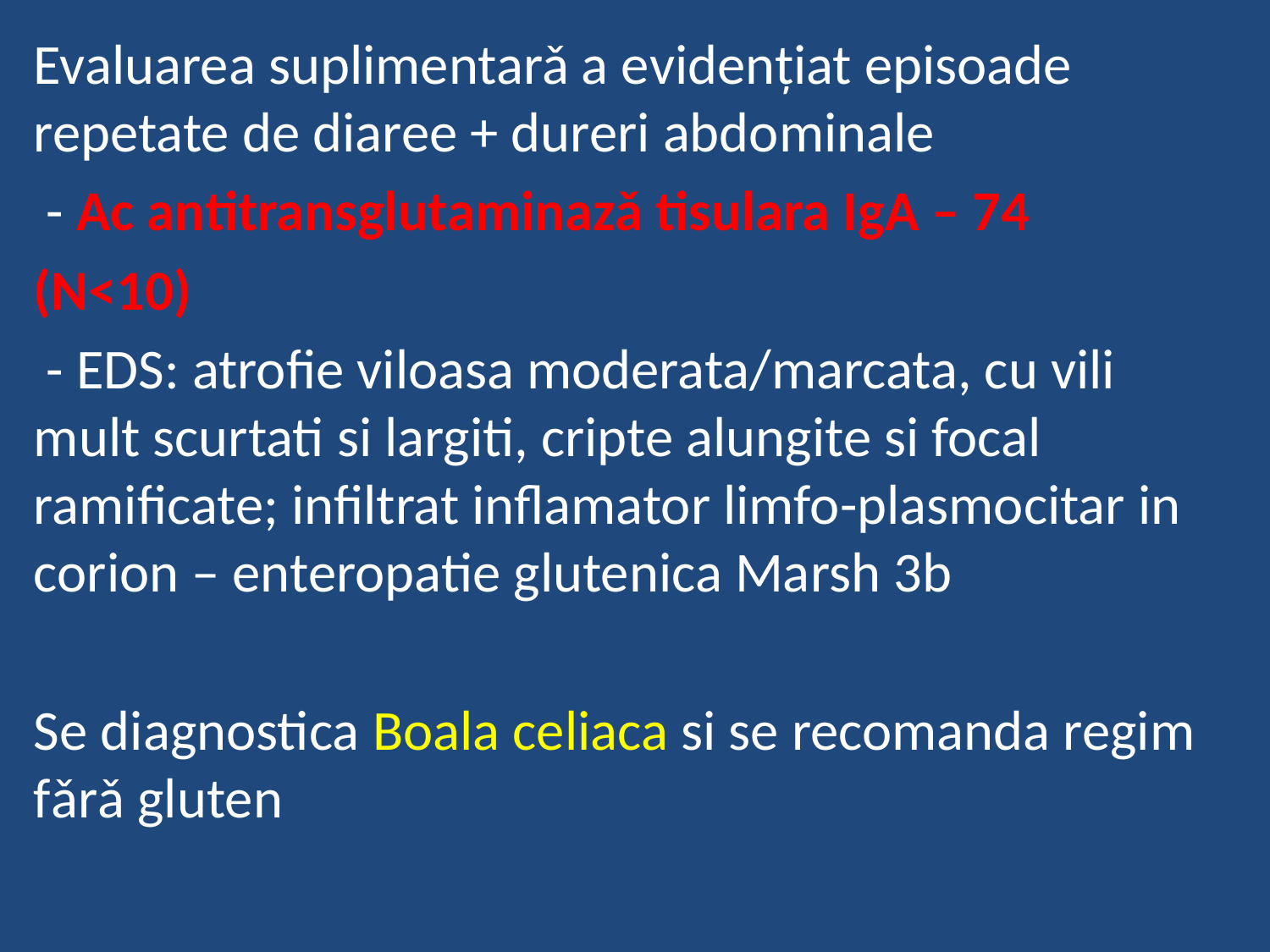

Evaluarea suplimentarǎ a evidențiat episoade repetate de diaree + dureri abdominale
 - Ac antitransglutaminazǎ tisulara IgA – 74
(N<10)
 - EDS: atrofie viloasa moderata/marcata, cu vili mult scurtati si largiti, cripte alungite si focal ramificate; infiltrat inflamator limfo-plasmocitar in corion – enteropatie glutenica Marsh 3b

Se diagnostica Boala celiaca si se recomanda regim fǎrǎ gluten